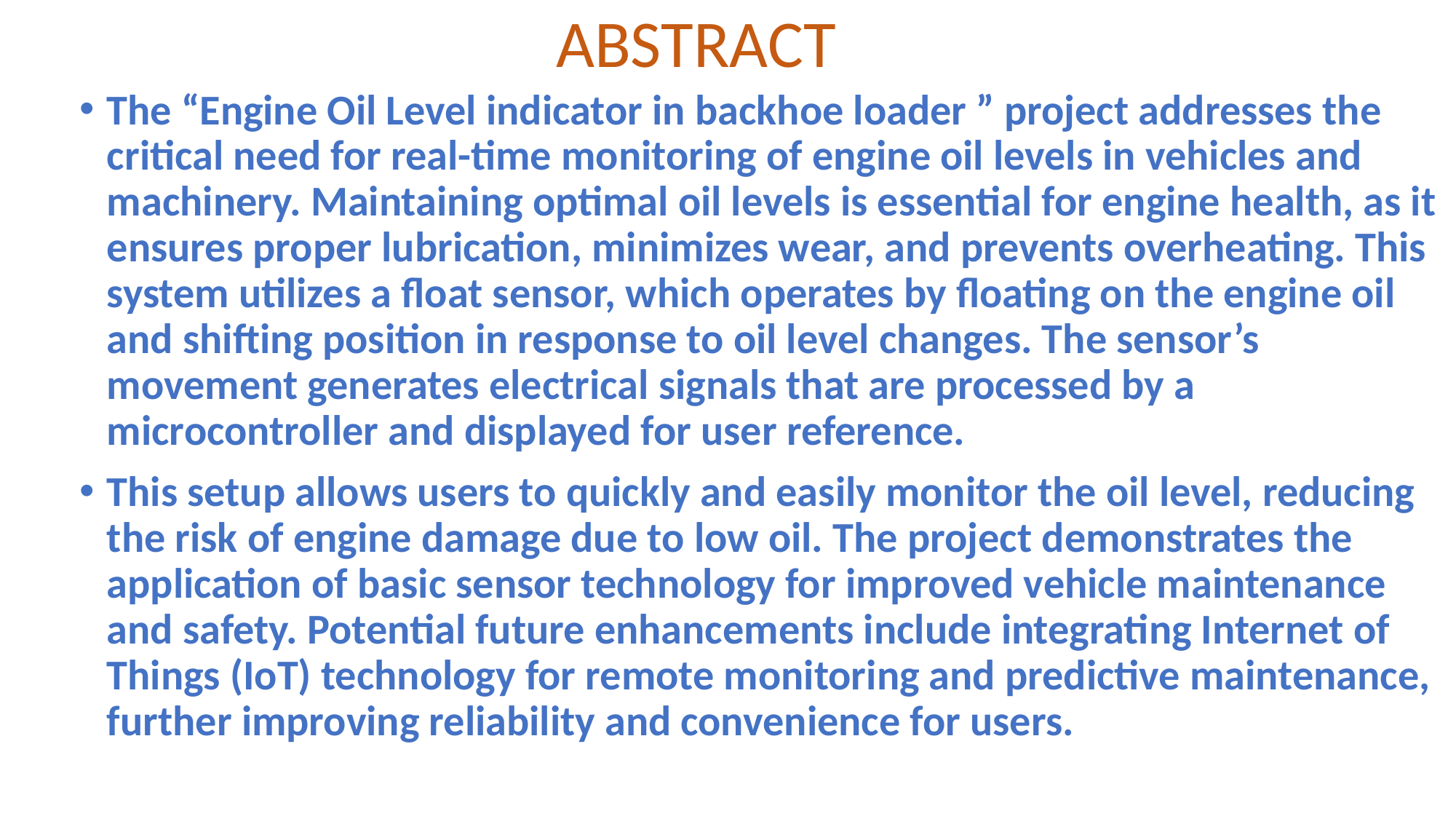

# ABSTRACT
The “Engine Oil Level indicator in backhoe loader ” project addresses the critical need for real-time monitoring of engine oil levels in vehicles and machinery. Maintaining optimal oil levels is essential for engine health, as it ensures proper lubrication, minimizes wear, and prevents overheating. This system utilizes a float sensor, which operates by floating on the engine oil and shifting position in response to oil level changes. The sensor’s movement generates electrical signals that are processed by a microcontroller and displayed for user reference.
This setup allows users to quickly and easily monitor the oil level, reducing the risk of engine damage due to low oil. The project demonstrates the application of basic sensor technology for improved vehicle maintenance and safety. Potential future enhancements include integrating Internet of Things (IoT) technology for remote monitoring and predictive maintenance, further improving reliability and convenience for users.